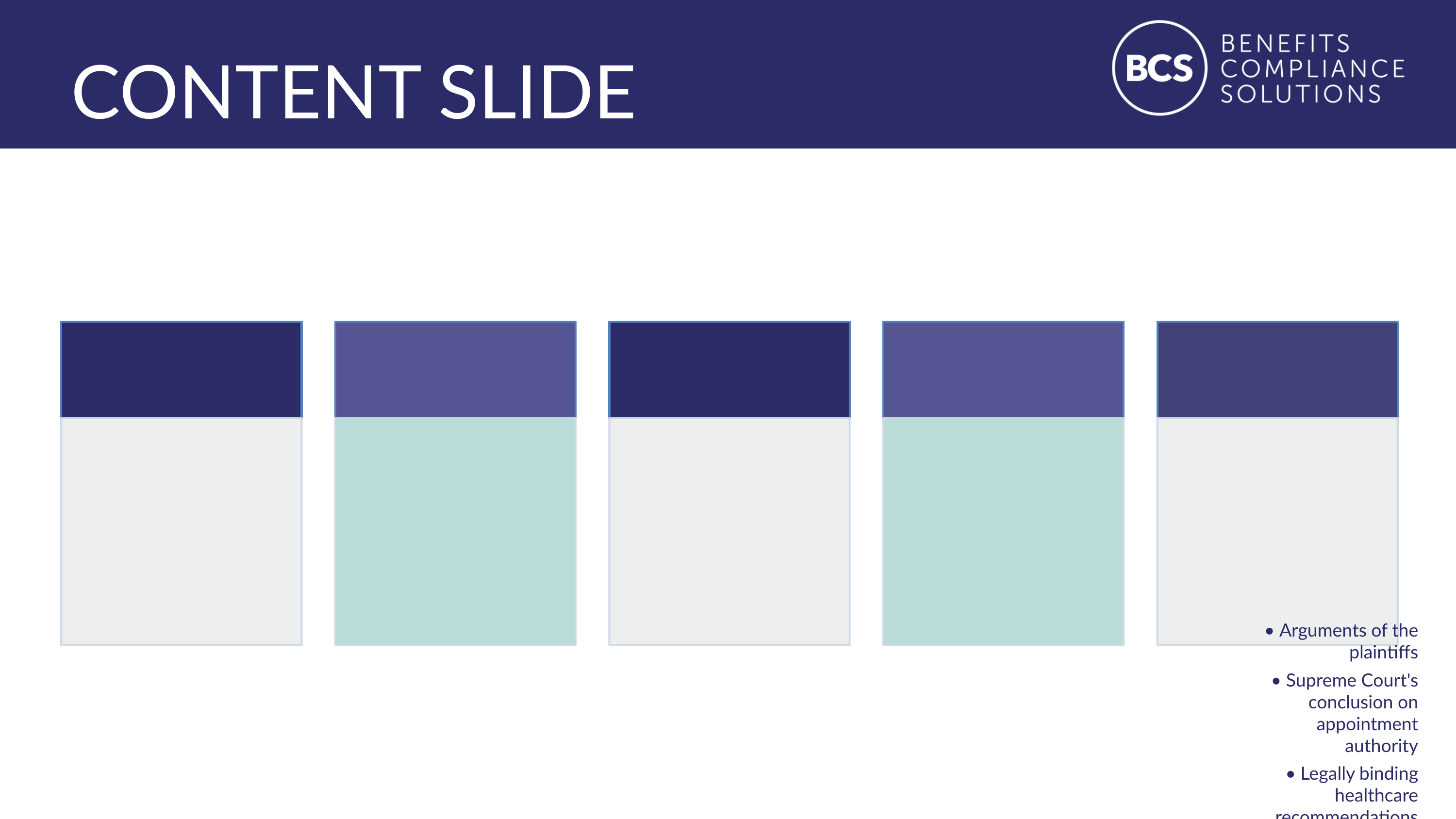

KENNEDY V. BRAIDWOOD CASE

CONTENT SLIDE

• Arguments of the plaintiffs
• Supreme Court's conclusion on appointment authority
• Legally binding healthcare recommendations
• Continuation of in-network coverage without cost-sharing